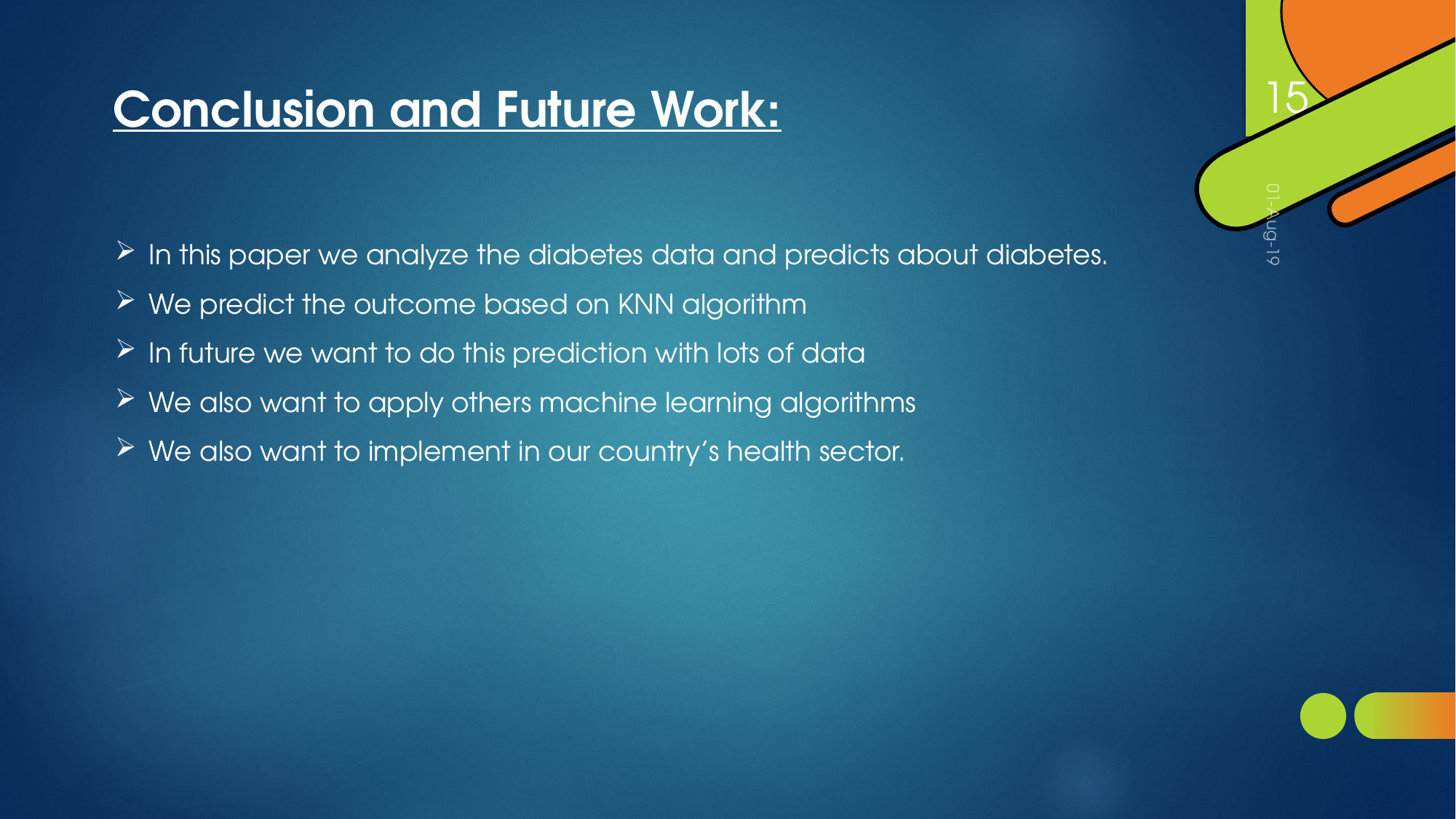

15
Conclusion and Future Work:
01-Aug-19
In this paper we analyze the diabetes data and predicts about diabetes.
We predict the outcome based on KNN algorithm
In future we want to do this prediction with lots of data
We also want to apply others machine learning algorithms
We also want to implement in our country’s health sector.